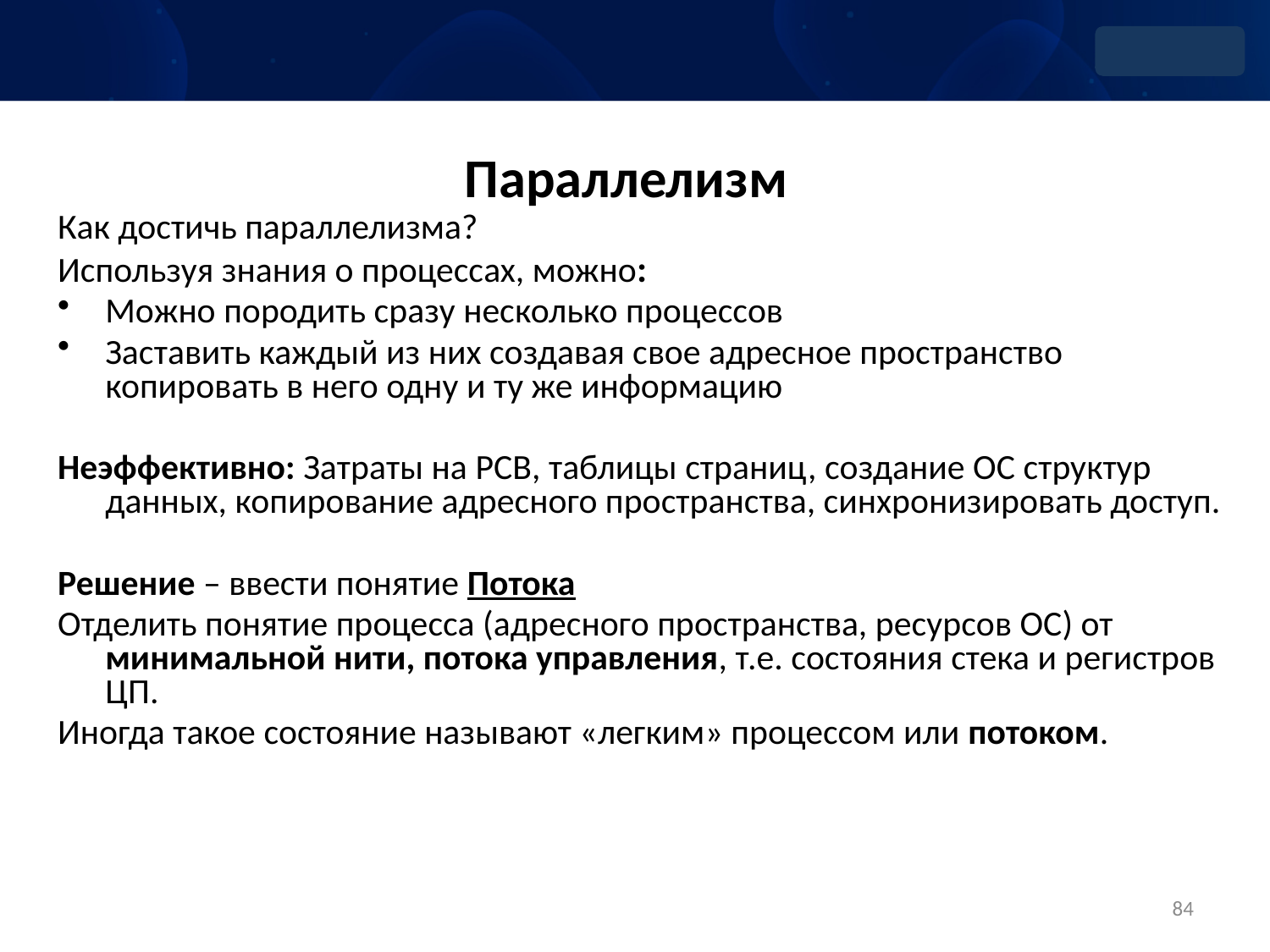

Параллелизм
Как достичь параллелизма?
Используя знания о процессах, можно:
Можно породить сразу несколько процессов
Заставить каждый из них создавая свое адресное пространство копировать в него одну и ту же информацию

Неэффективно: Затраты на PCB, таблицы страниц, создание ОС структур данных, копирование адресного пространства, синхронизировать доступ.

Решение – ввести понятие Потока
Отделить понятие процесса (адресного пространства, ресурсов ОС) от минимальной нити, потока управления, т.е. состояния стека и регистров ЦП.
Иногда такое состояние называют «легким» процессом или потоком.
84